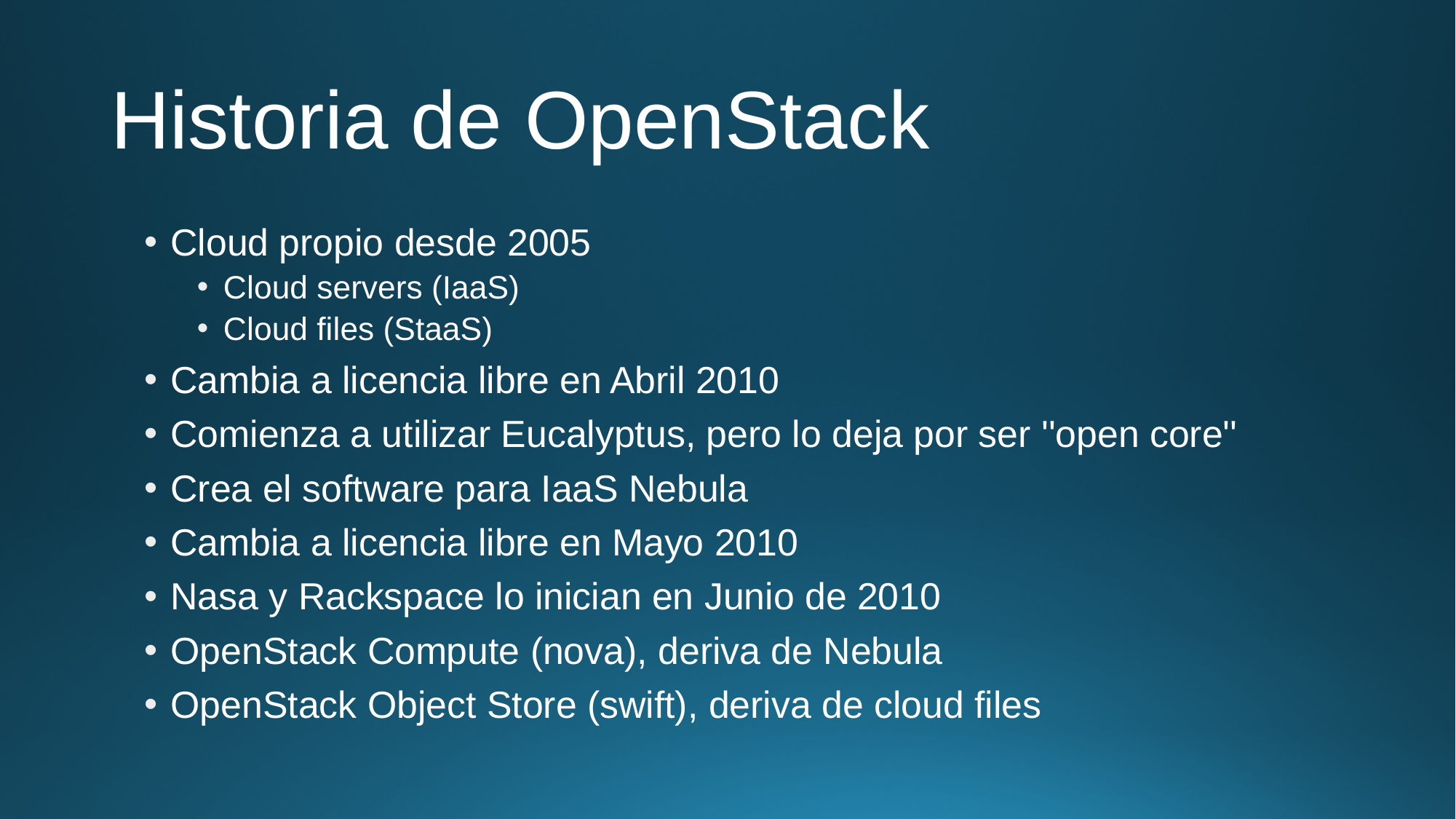

# Historia de OpenStack
Cloud propio desde 2005
Cloud servers (IaaS)
Cloud files (StaaS)
Cambia a licencia libre en Abril 2010
Comienza a utilizar Eucalyptus, pero lo deja por ser ''open core''
Crea el software para IaaS Nebula
Cambia a licencia libre en Mayo 2010
Nasa y Rackspace lo inician en Junio de 2010
OpenStack Compute (nova), deriva de Nebula
OpenStack Object Store (swift), deriva de cloud files